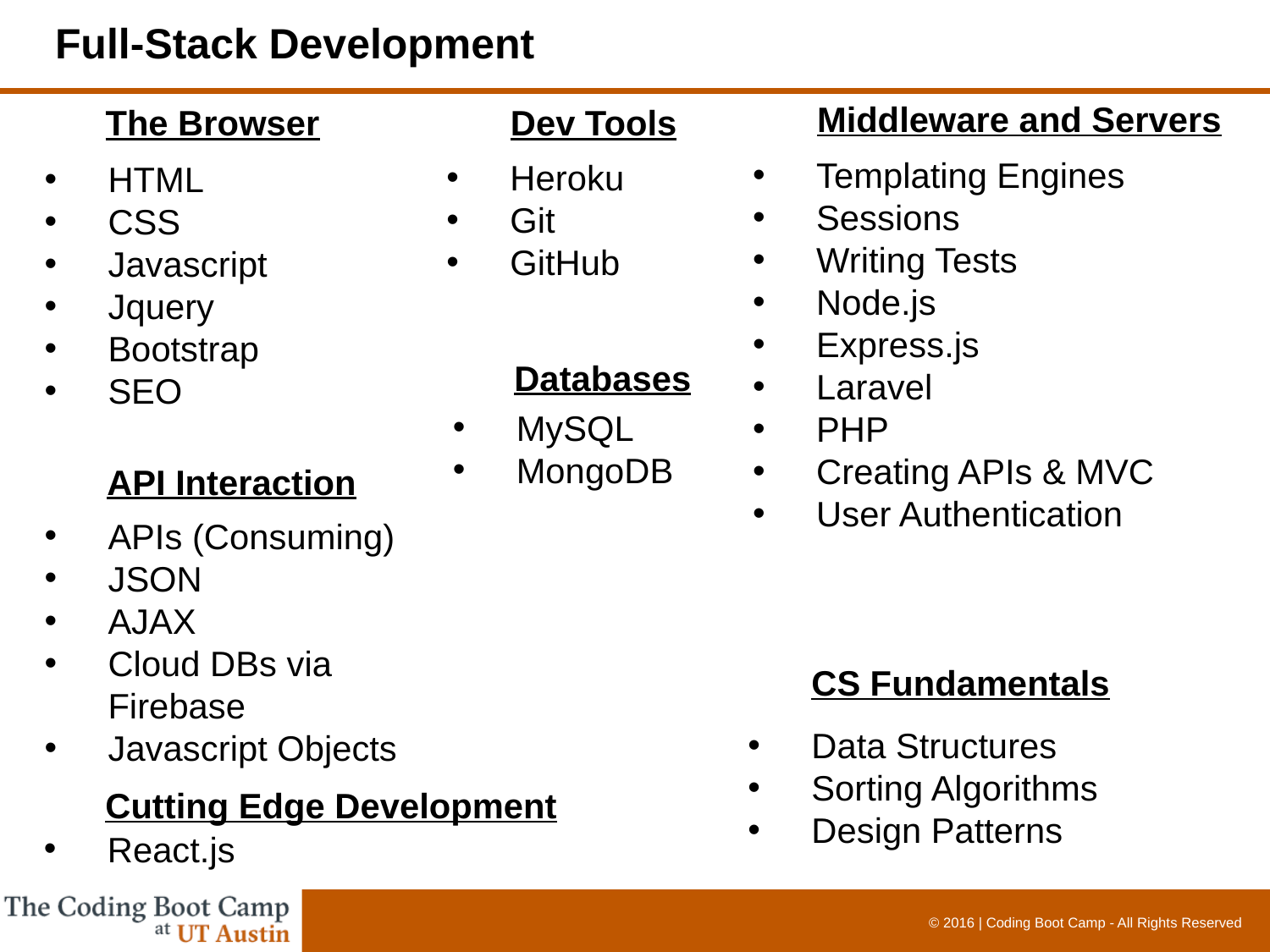

# Full-Stack Development
Middleware and Servers
The Browser
Dev Tools
Templating Engines
Sessions
Writing Tests
Node.js
Express.js
Laravel
PHP
Creating APIs & MVC
User Authentication
Heroku
Git
GitHub
HTML
CSS
Javascript
Jquery
Bootstrap
SEO
Databases
MySQL
MongoDB
API Interaction
APIs (Consuming)
JSON
AJAX
Cloud DBs via Firebase
Javascript Objects
CS Fundamentals
Data Structures
Sorting Algorithms
Design Patterns
Cutting Edge Development
React.js